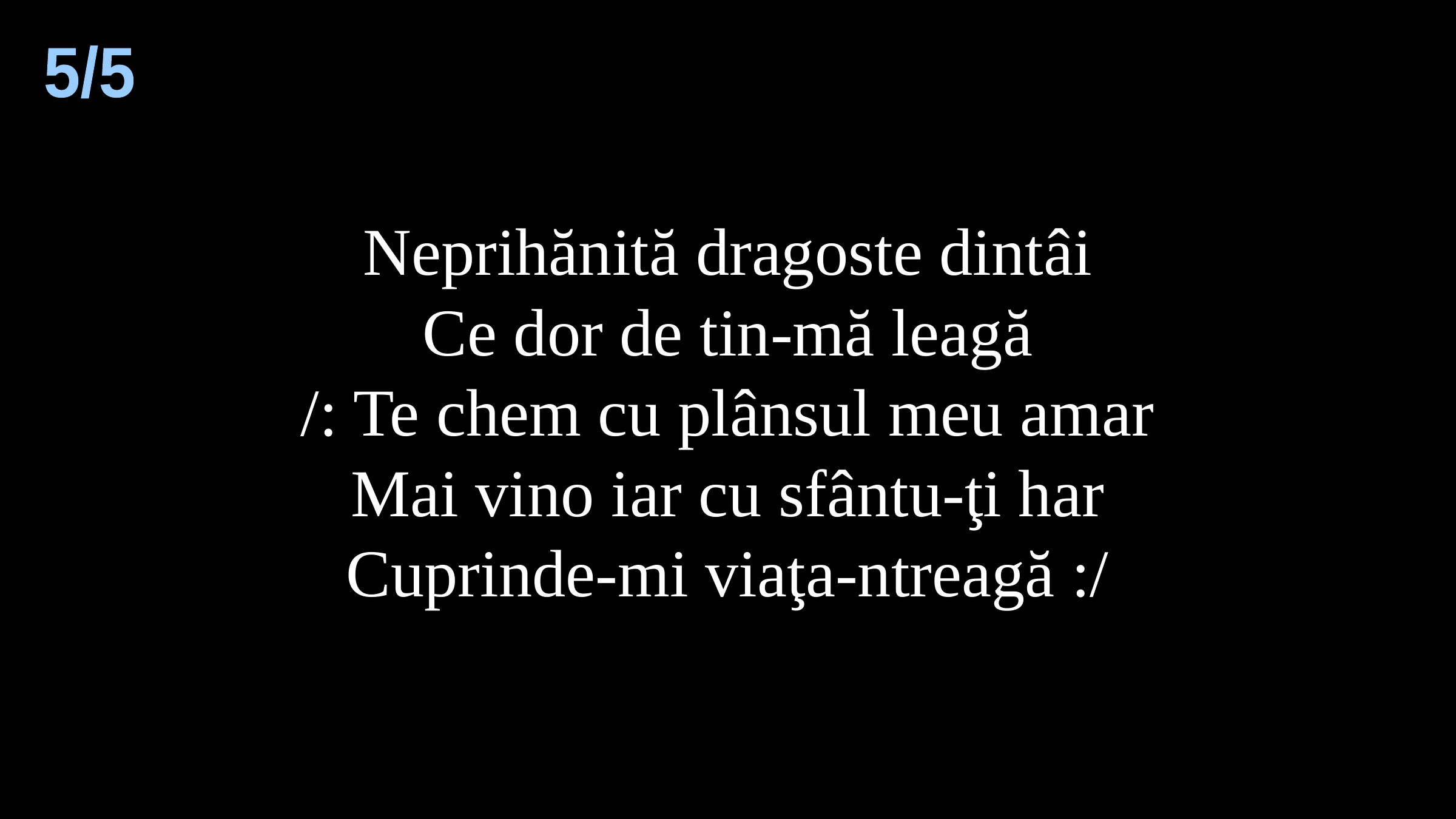

5/5
Neprihănită dragoste dintâi
Ce dor de tin-mă leagă
/: Te chem cu plânsul meu amar
Mai vino iar cu sfântu-ţi har
Cuprinde-mi viaţa-ntreagă :/